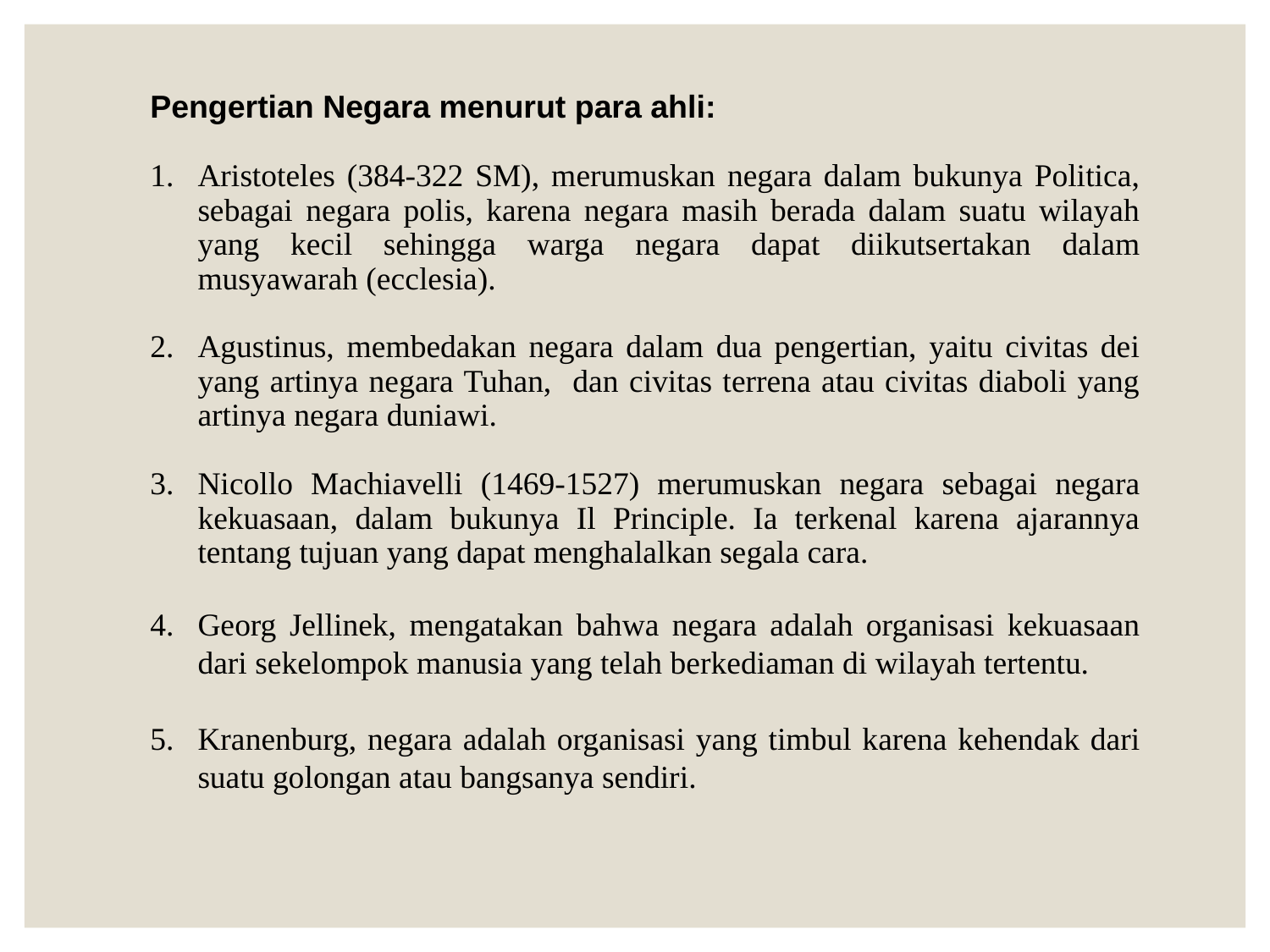

Pengertian Negara menurut para ahli:

Aristoteles (384-322 SM), merumuskan negara dalam bukunya Politica, sebagai negara polis, karena negara masih berada dalam suatu wilayah yang kecil sehingga warga negara dapat diikutsertakan dalam musyawarah (ecclesia).

Agustinus, membedakan negara dalam dua pengertian, yaitu civitas dei yang artinya negara Tuhan,  dan civitas terrena atau civitas diaboli yang artinya negara duniawi.

Nicollo Machiavelli (1469-1527) merumuskan negara sebagai negara kekuasaan, dalam bukunya Il Principle. Ia terkenal karena ajarannya tentang tujuan yang dapat menghalalkan segala cara.

Georg Jellinek, mengatakan bahwa negara adalah organisasi kekuasaan dari sekelompok manusia yang telah berkediaman di wilayah tertentu.

Kranenburg, negara adalah organisasi yang timbul karena kehendak dari suatu golongan atau bangsanya sendiri.